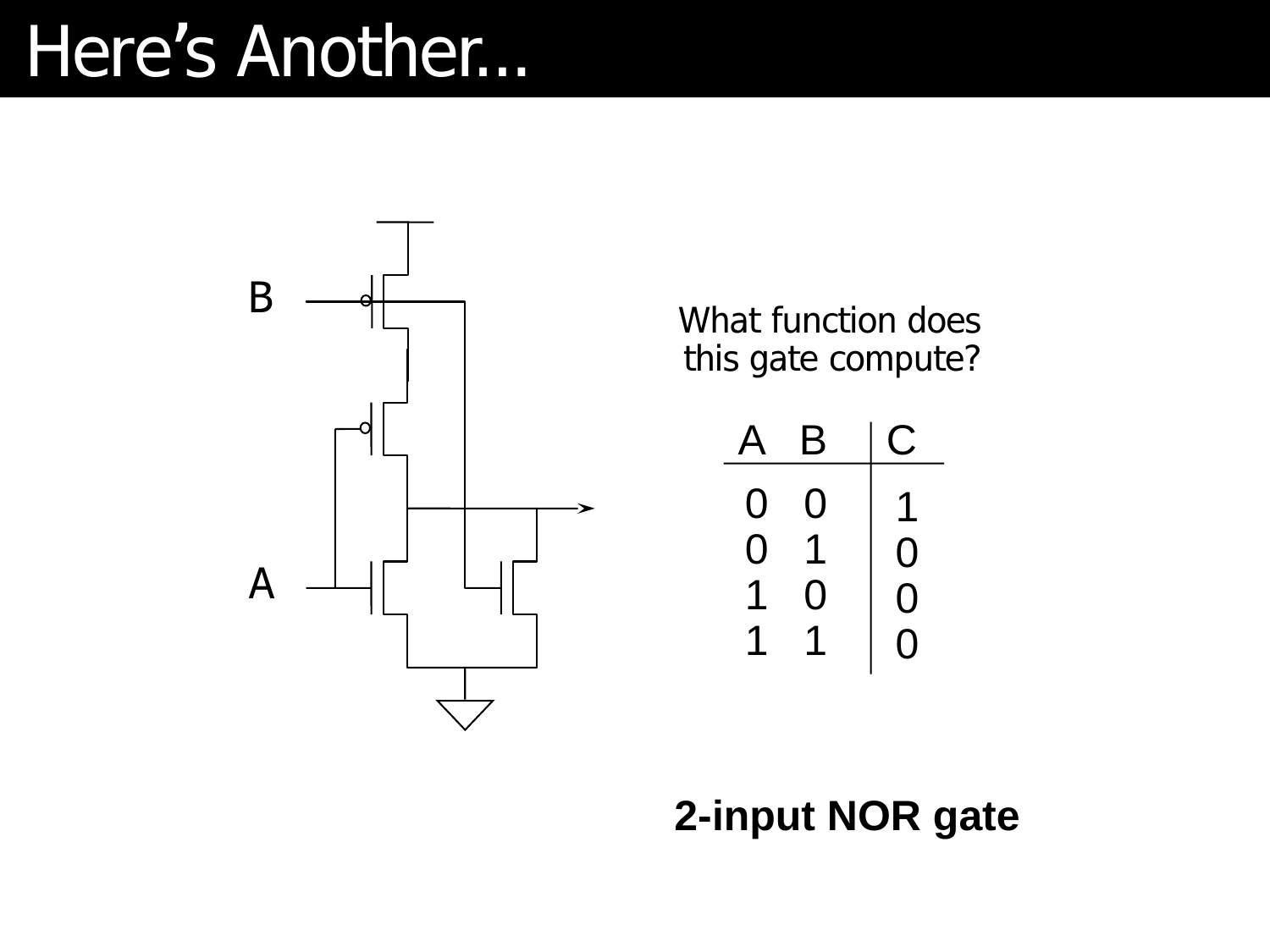

# Here’s Another…

B

A

What function does
this gate compute?
A   B     C

0   0
0   1
1   0
1   1
1
0
0
0
2-input NOR gate